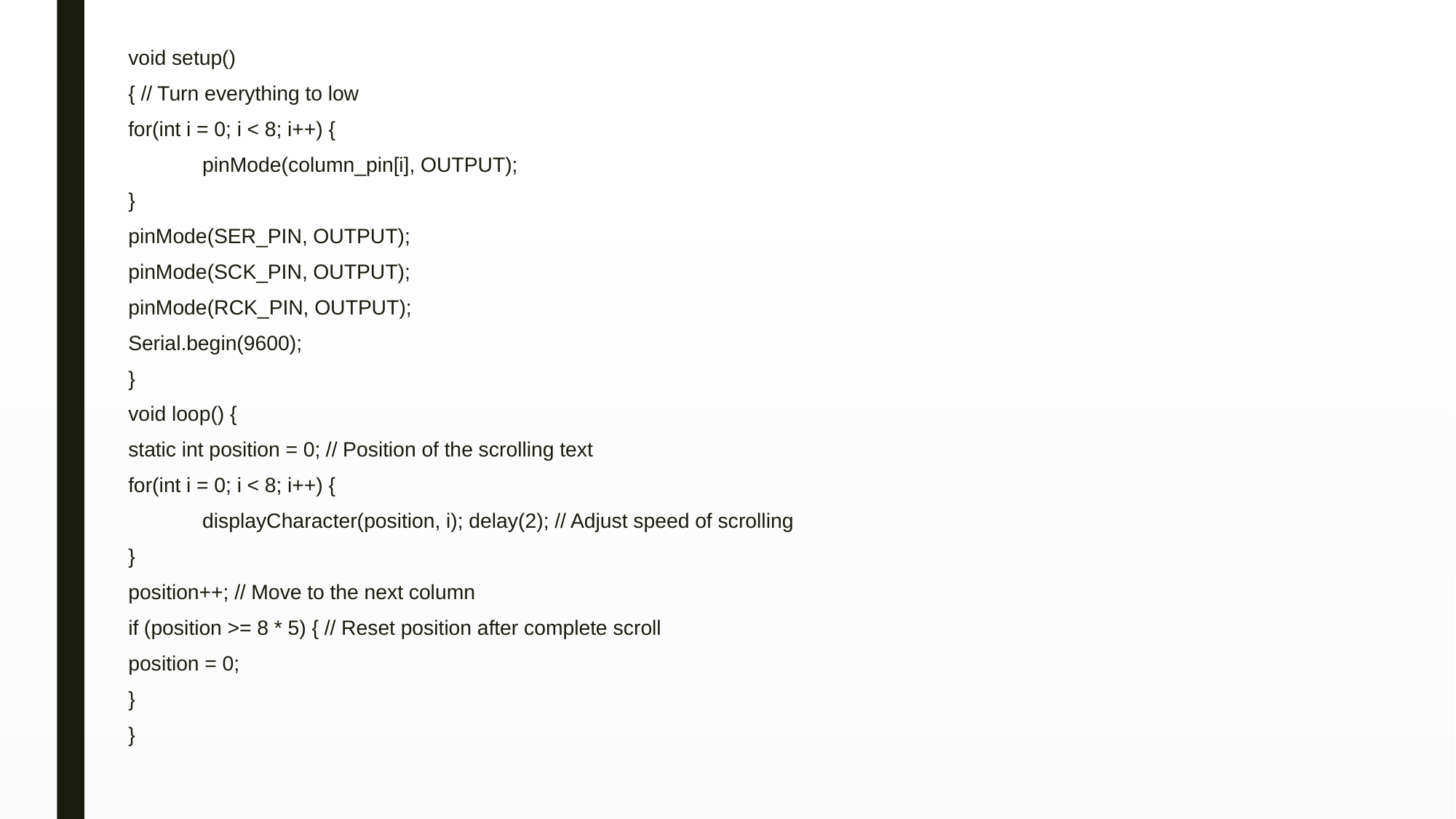

void setup()
{ // Turn everything to low
for(int i = 0; i < 8; i++) {
	pinMode(column_pin[i], OUTPUT);
}
pinMode(SER_PIN, OUTPUT);
pinMode(SCK_PIN, OUTPUT);
pinMode(RCK_PIN, OUTPUT);
Serial.begin(9600);
}
void loop() {
static int position = 0; // Position of the scrolling text
for(int i = 0; i < 8; i++) {
	displayCharacter(position, i); delay(2); // Adjust speed of scrolling
}
position++; // Move to the next column
if (position >= 8 * 5) { // Reset position after complete scroll
position = 0;
}
}